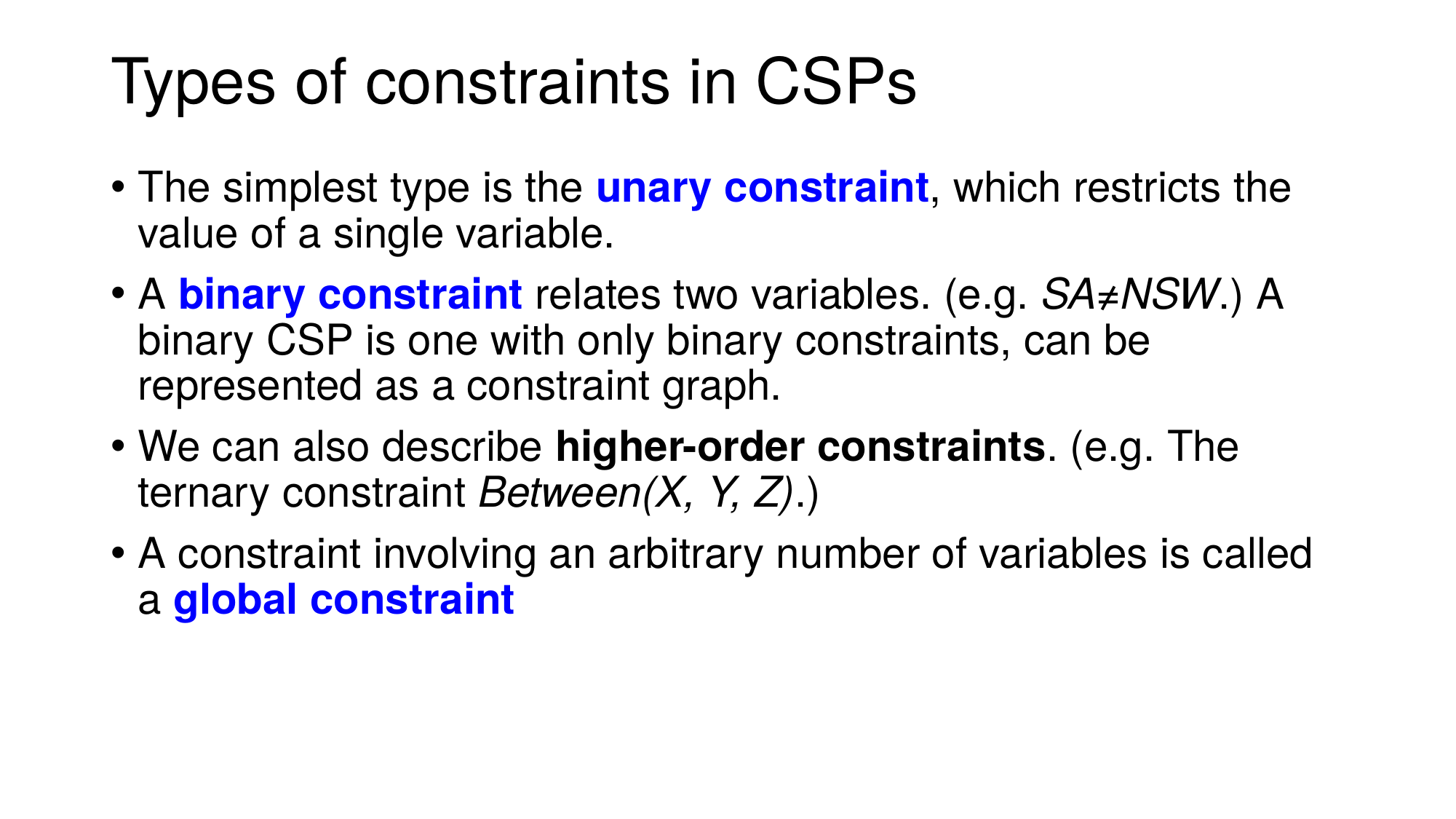

# Types of constraints in CSPs
The simplest type is the unary constraint, which restricts the value of a single variable.
A binary constraint relates two variables. (e.g. SA≠NSW.) A binary CSP is one with only binary constraints, can be represented as a constraint graph.
We can also describe higher-order constraints. (e.g. The ternary constraint Between(X, Y, Z).)
A constraint involving an arbitrary number of variables is called a global constraint